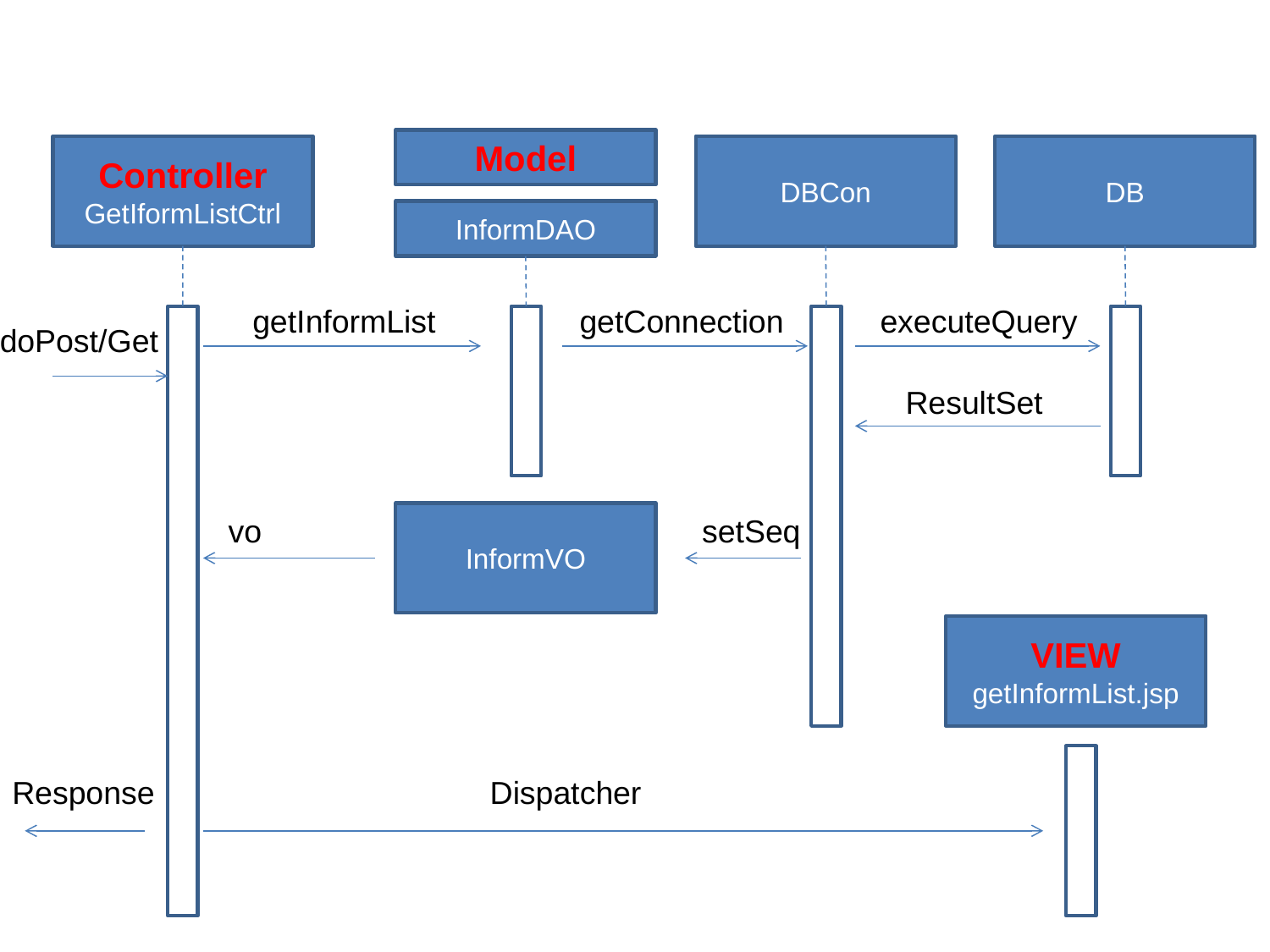

Model
Controller
GetIformListCtrl
DBCon
DB
InformDAO
getInformList
getConnection
executeQuery

doPost/Get
ResultSet
InformVO
vo
setSeq
VIEW
getInformList.jsp

Response
Dispatcher